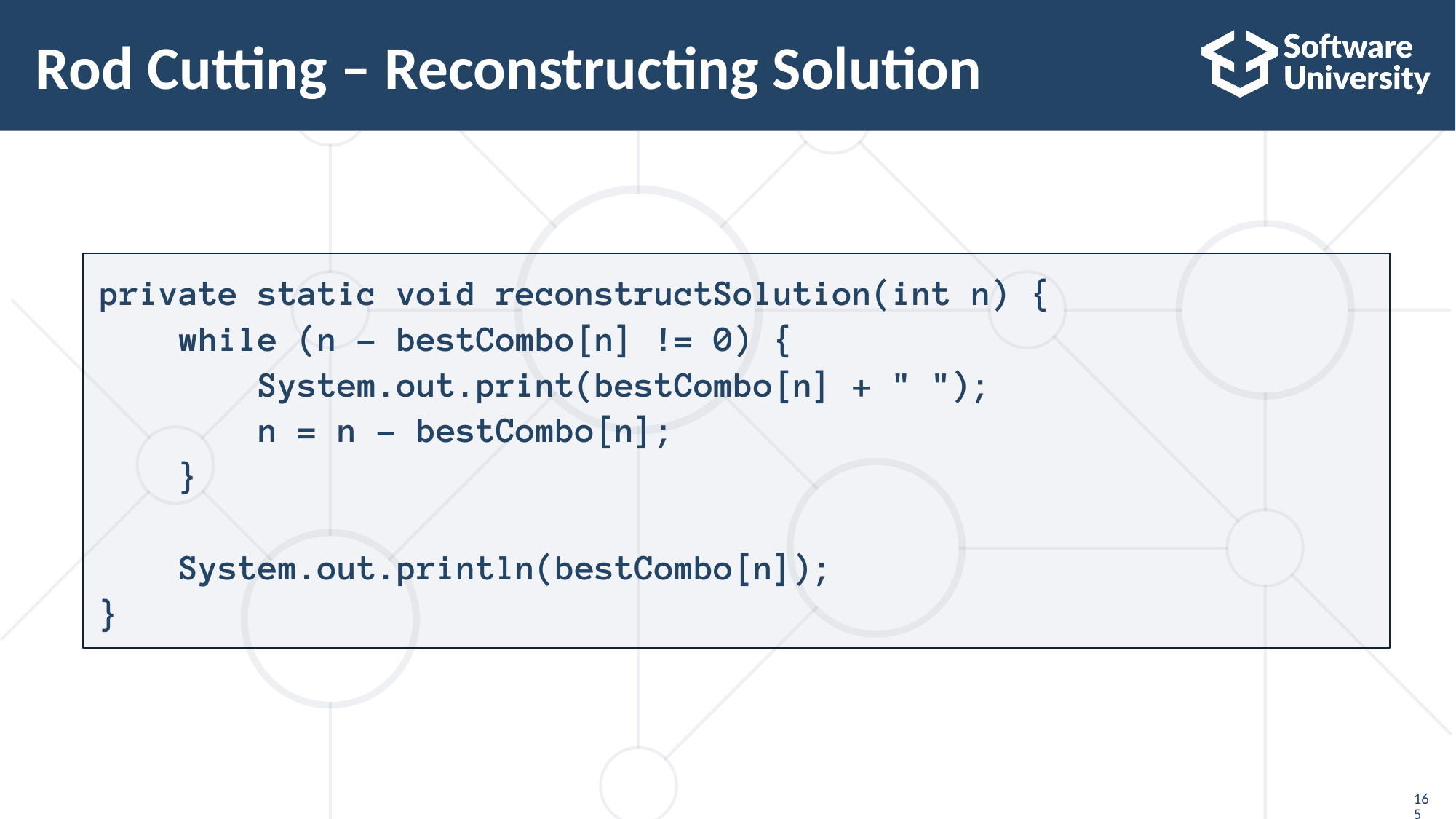

# Rod Cutting – Reconstructing Solution
private static void reconstructSolution(int n) {
    while (n - bestCombo[n] != 0) {
        System.out.print(bestCombo[n] + " ");
        n = n - bestCombo[n];
    }
    System.out.println(bestCombo[n]);
}
165